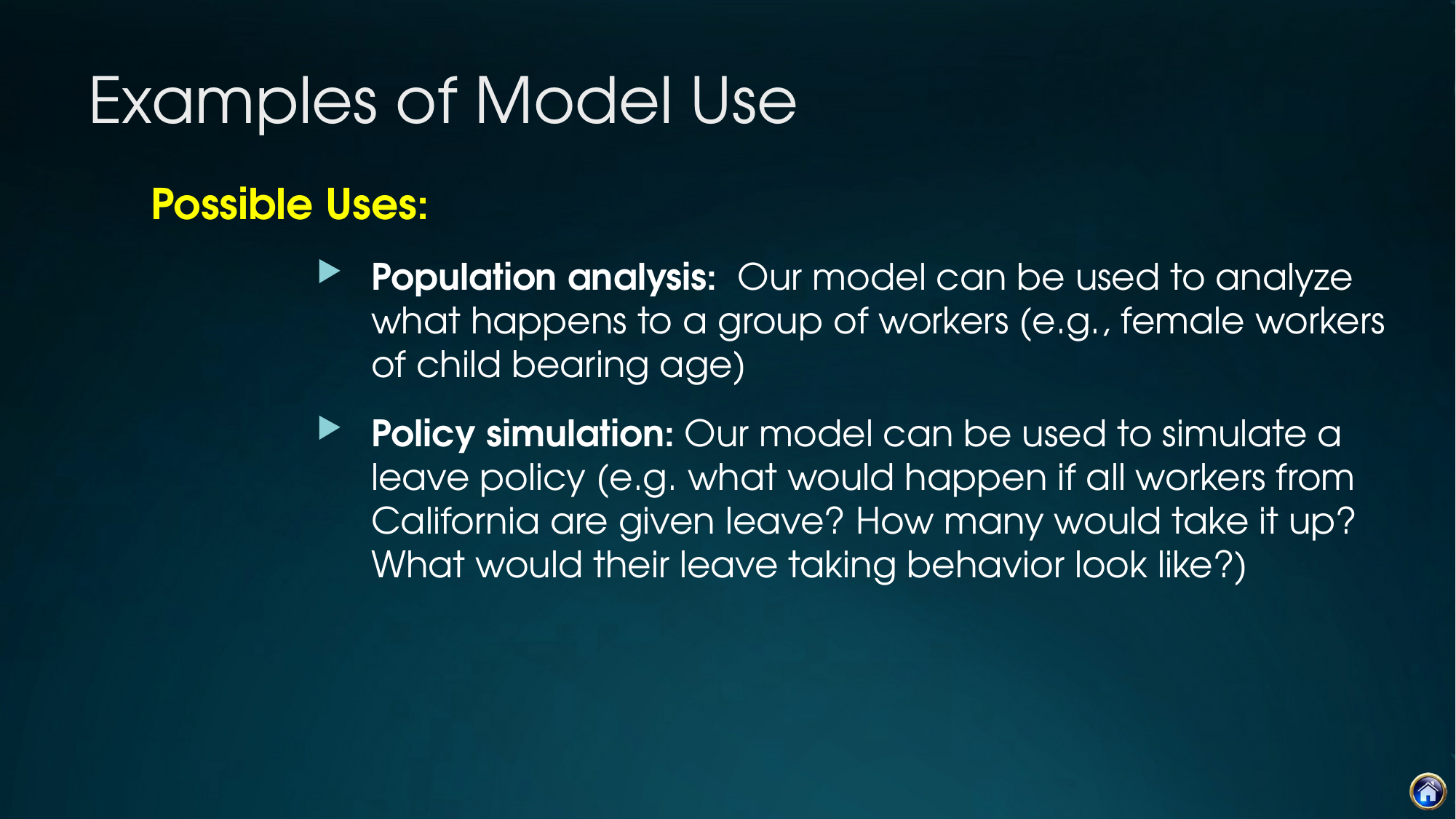

# Examples of Model Use
Possible Uses:
Population analysis:  Our model can be used to analyze what happens to a group of workers (e.g., female workers of child bearing age)
Policy simulation: Our model can be used to simulate a leave policy (e.g. what would happen if all workers from California are given leave? How many would take it up? What would their leave taking behavior look like?)